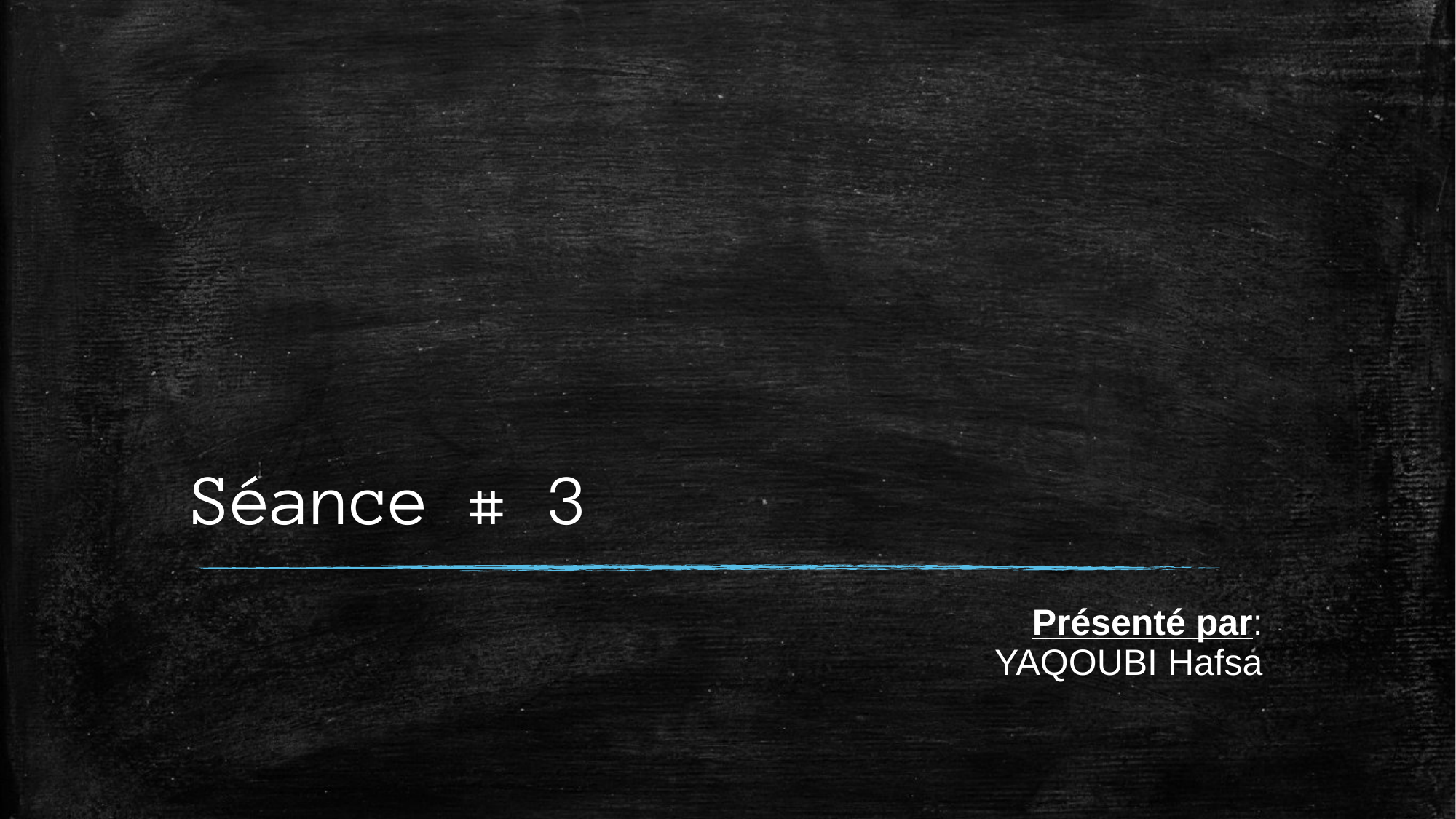

# Séance # 3
Présenté par:
YAQOUBI Hafsa